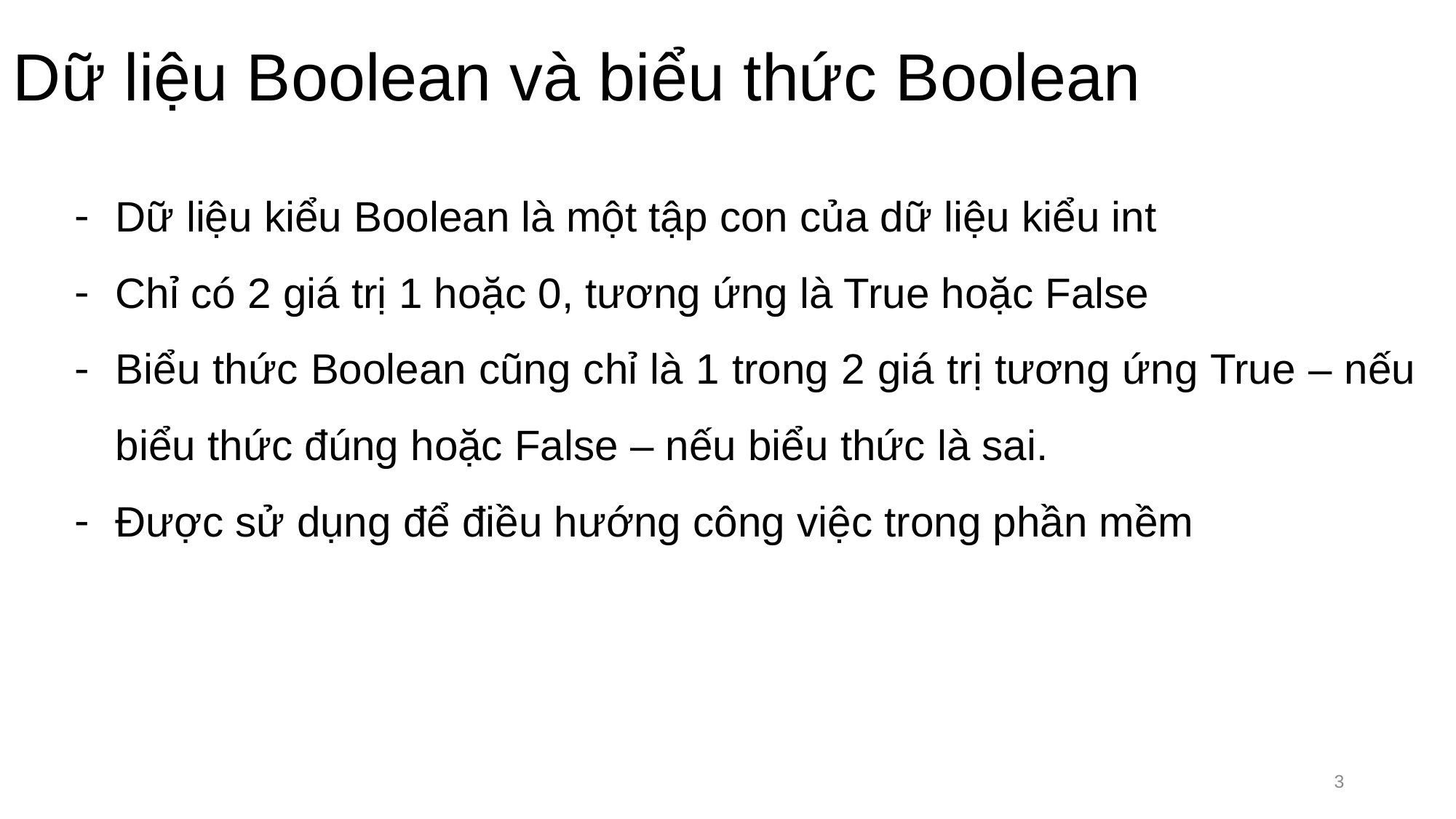

# Dữ liệu Boolean và biểu thức Boolean
Dữ liệu kiểu Boolean là một tập con của dữ liệu kiểu int
Chỉ có 2 giá trị 1 hoặc 0, tương ứng là True hoặc False
Biểu thức Boolean cũng chỉ là 1 trong 2 giá trị tương ứng True – nếu biểu thức đúng hoặc False – nếu biểu thức là sai.
Được sử dụng để điều hướng công việc trong phần mềm
3